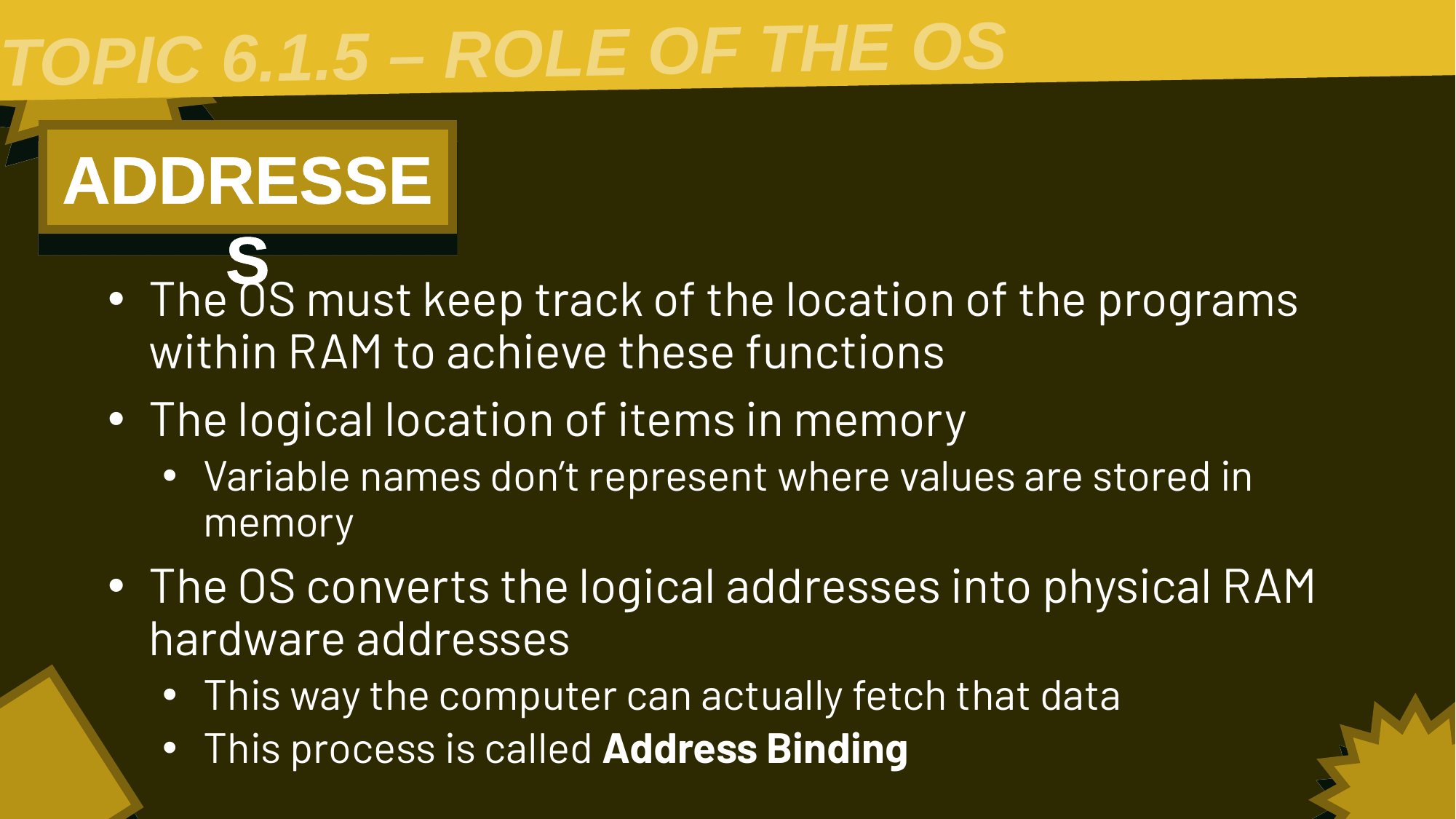

TOPIC 6.1.5 – ROLE OF THE OS

ADDRESSES
The OS must keep track of the location of the programs within RAM to achieve these functions
The logical location of items in memory
Variable names don’t represent where values are stored in memory
The OS converts the logical addresses into physical RAM hardware addresses
This way the computer can actually fetch that data
This process is called Address Binding